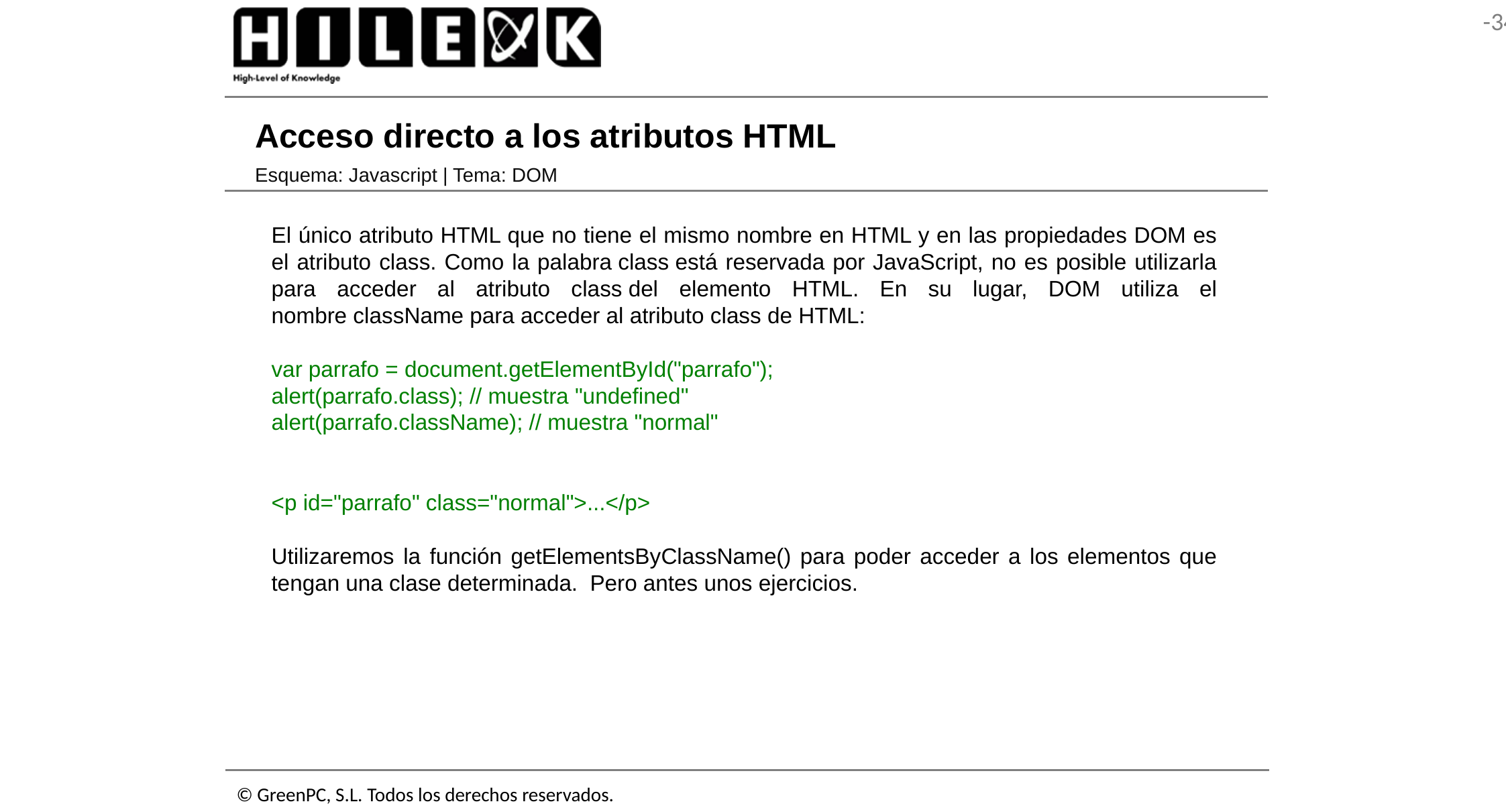

# Acceso directo a los atributos HTML
Esquema: Javascript | Tema: DOM
El único atributo HTML que no tiene el mismo nombre en HTML y en las propiedades DOM es el atributo class. Como la palabra class está reservada por JavaScript, no es posible utilizarla para acceder al atributo class del elemento HTML. En su lugar, DOM utiliza el nombre className para acceder al atributo class de HTML:

var parrafo = document.getElementById("parrafo");
alert(parrafo.class); // muestra "undefined"
alert(parrafo.className); // muestra "normal"

<p id="parrafo" class="normal">...</p>

Utilizaremos la función getElementsByClassName() para poder acceder a los elementos que tengan una clase determinada.  Pero antes unos ejercicios.